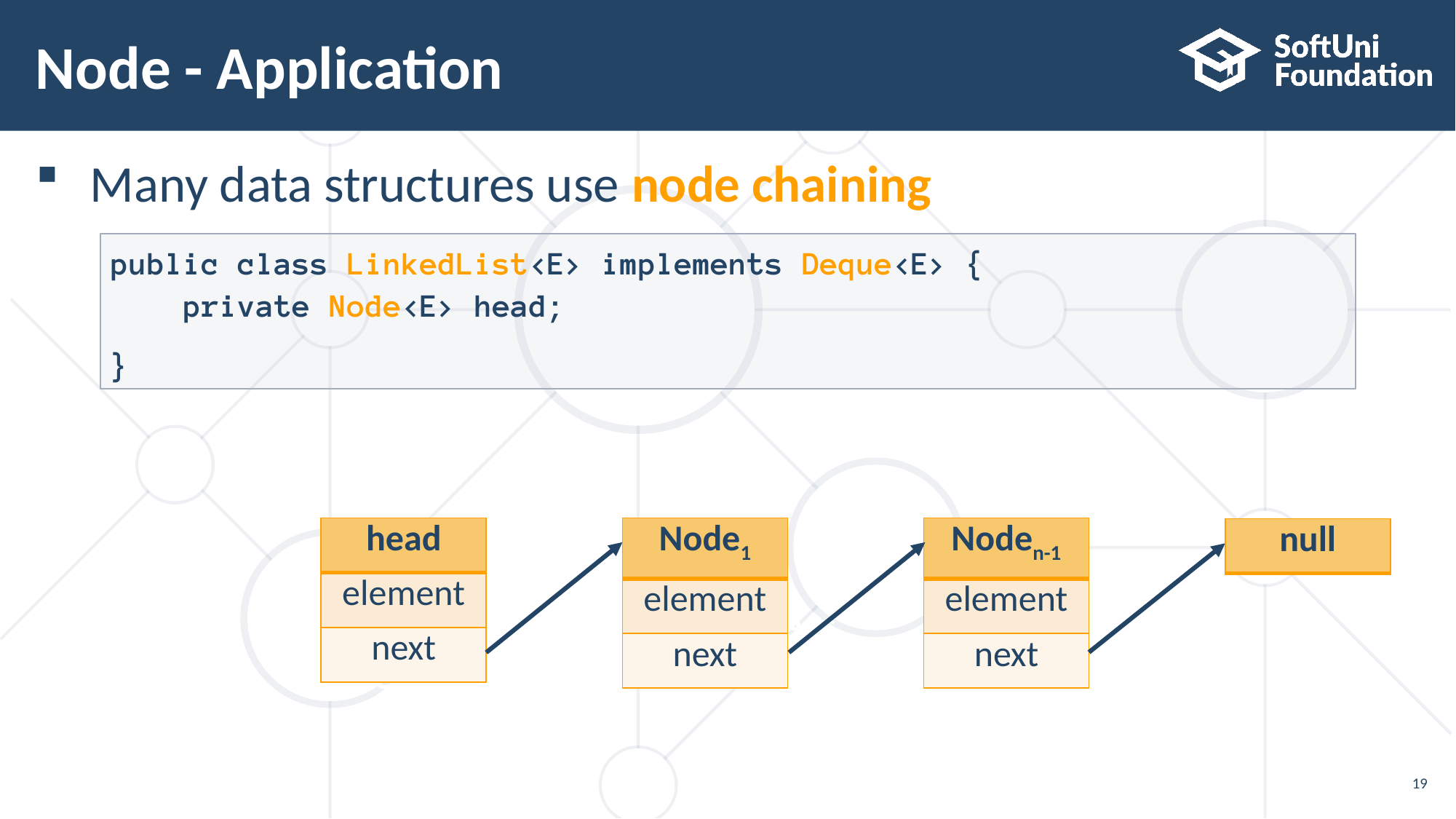

# Node - Application
Many data structures use node chaining
public class LinkedList<E> implements Deque<E> {
    private Node<E> head;
}
| Noden-1 |
| --- |
| element |
| next |
| head |
| --- |
| element |
| next |
| Node1 |
| --- |
| element |
| next |
| null |
| --- |
| address |
| --- |
| next |
| 2 |
| address |
| --- |
| next |
| 5 |
19